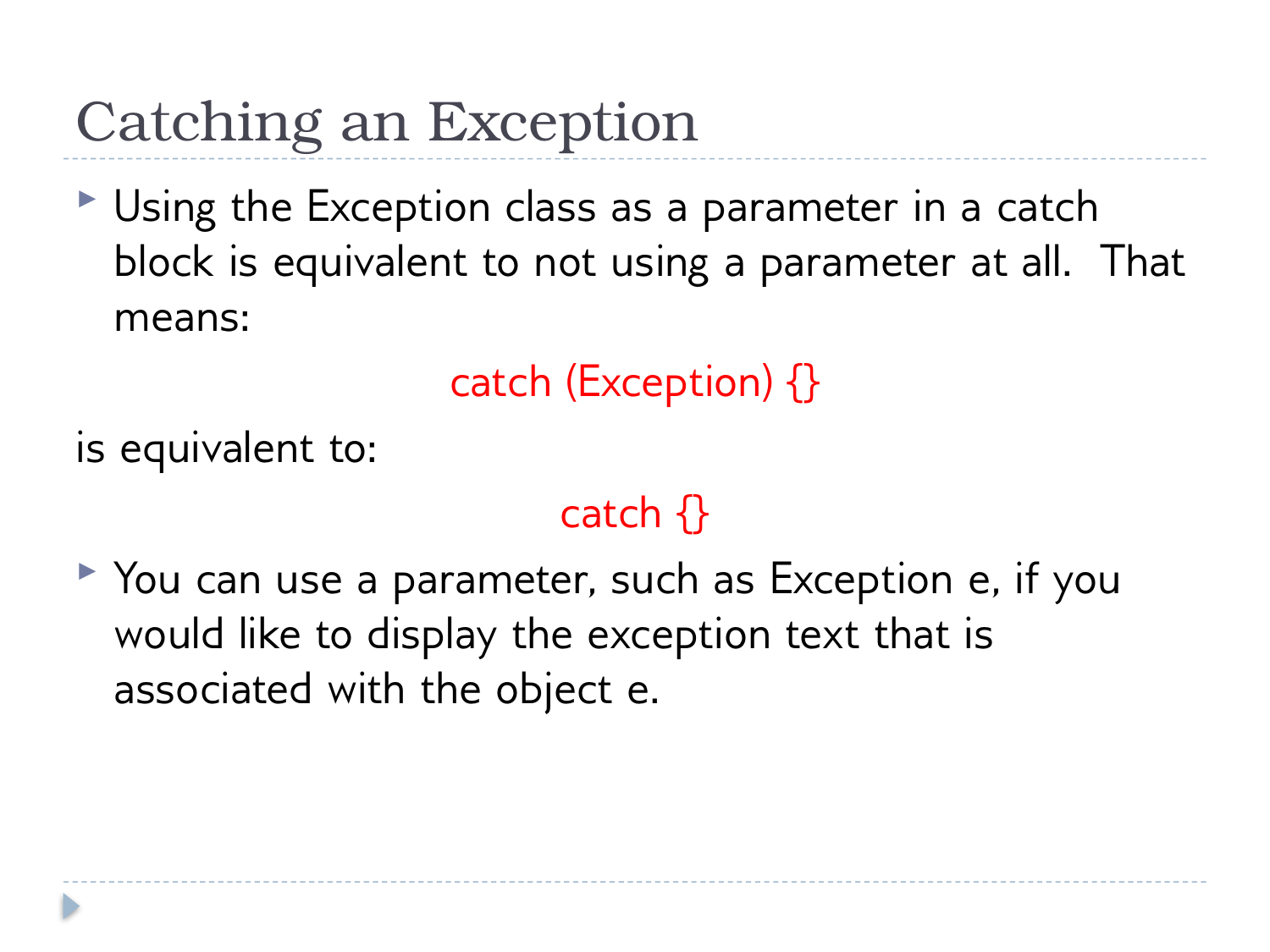

# Catching an Exception
Using the Exception class as a parameter in a catch block is equivalent to not using a parameter at all.  That means:
catch (Exception) {}
is equivalent to:
catch {}
You can use a parameter, such as Exception e, if you would like to display the exception text that is associated with the object e.